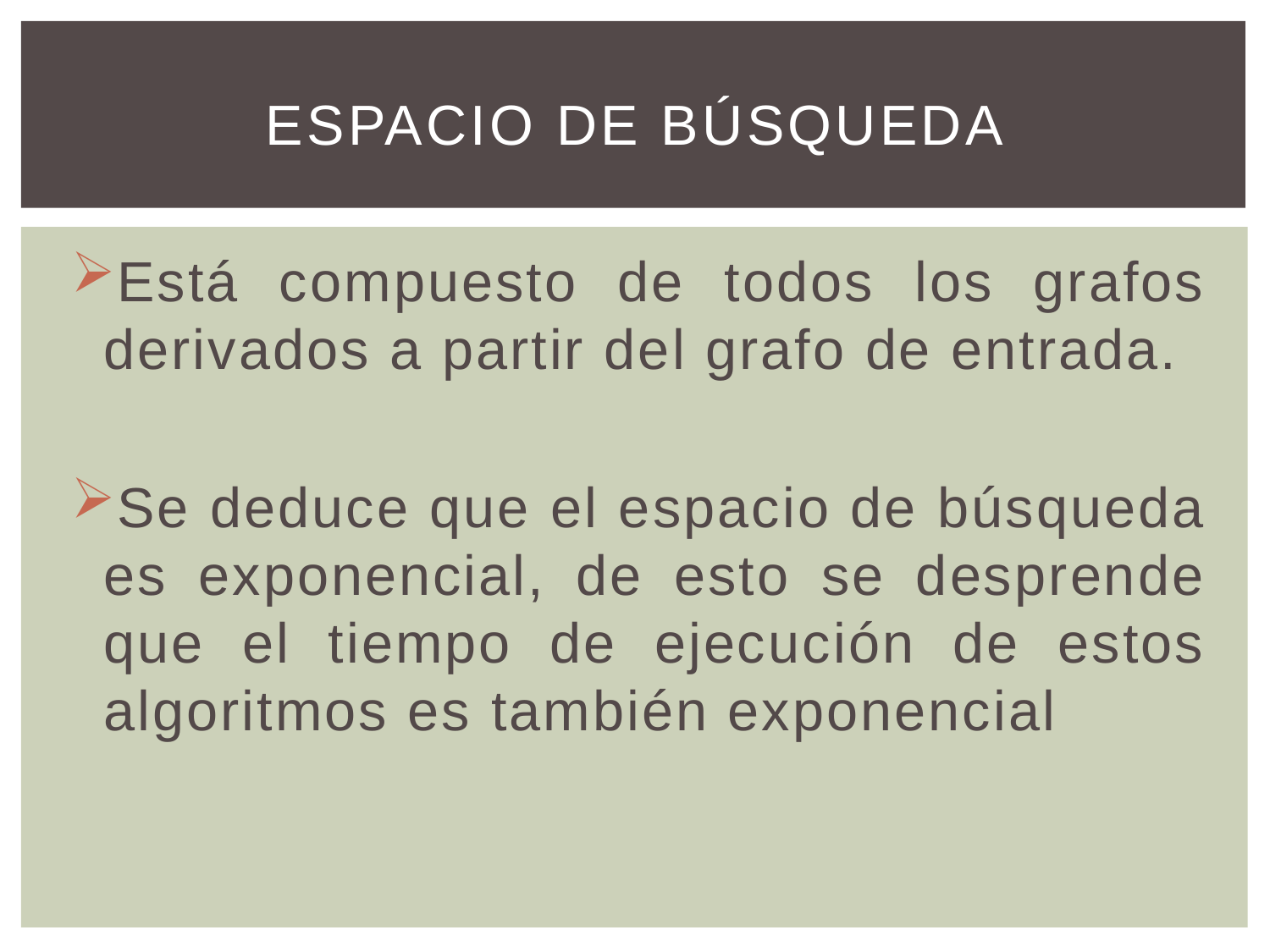

# Espacio de Búsqueda
Está compuesto de todos los grafos derivados a partir del grafo de entrada.

Se deduce que el espacio de búsqueda es exponencial, de esto se desprende que el tiempo de ejecución de estos algoritmos es también exponencial